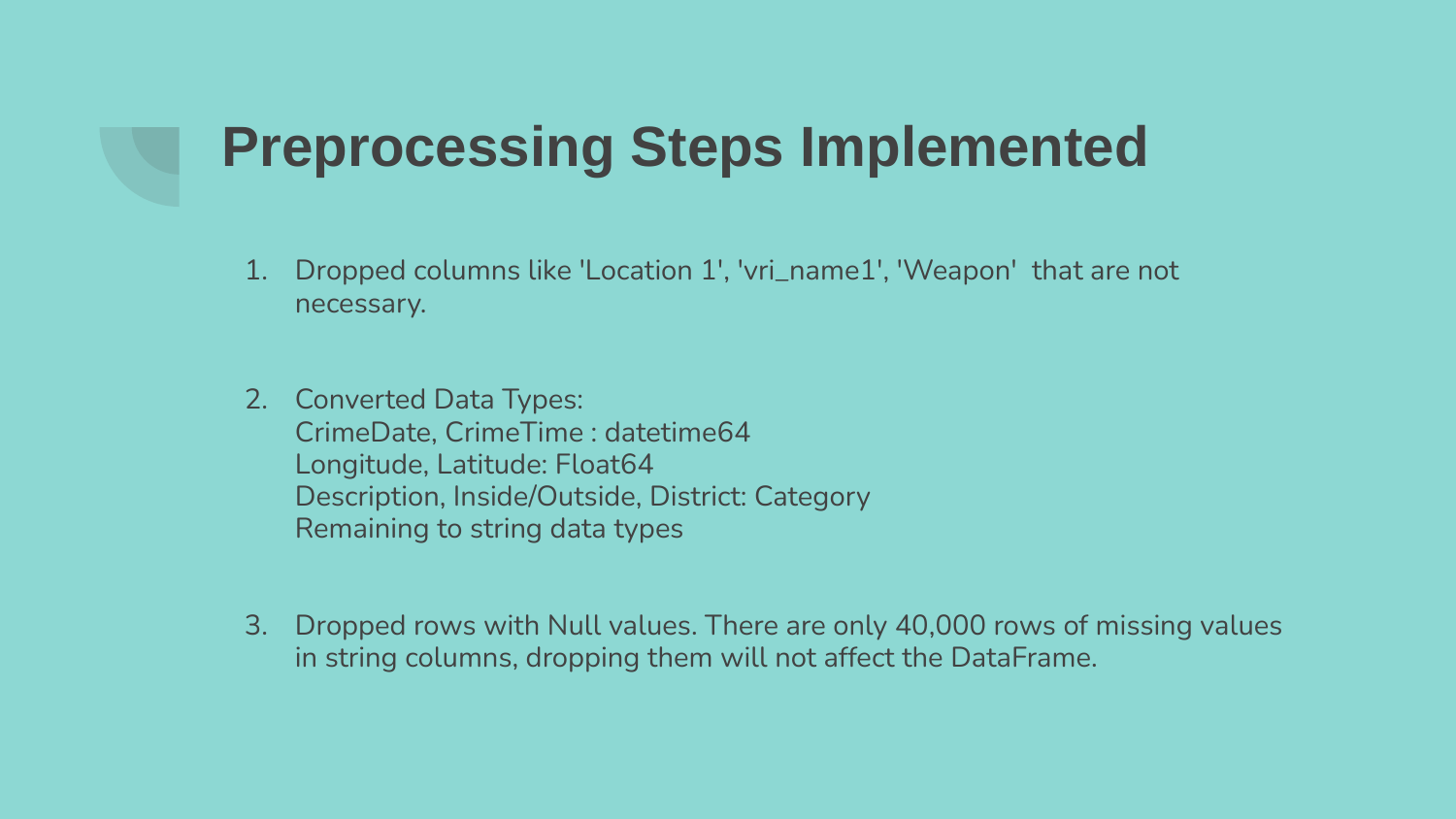

# Preprocessing Steps Implemented
Dropped columns like 'Location 1', 'vri_name1', 'Weapon'  that are not necessary.

Converted Data Types:
CrimeDate, CrimeTime : datetime64
Longitude, Latitude: Float64
Description, Inside/Outside, District: Category
Remaining to string data types

Dropped rows with Null values. There are only 40,000 rows of missing values in string columns, dropping them will not affect the DataFrame.